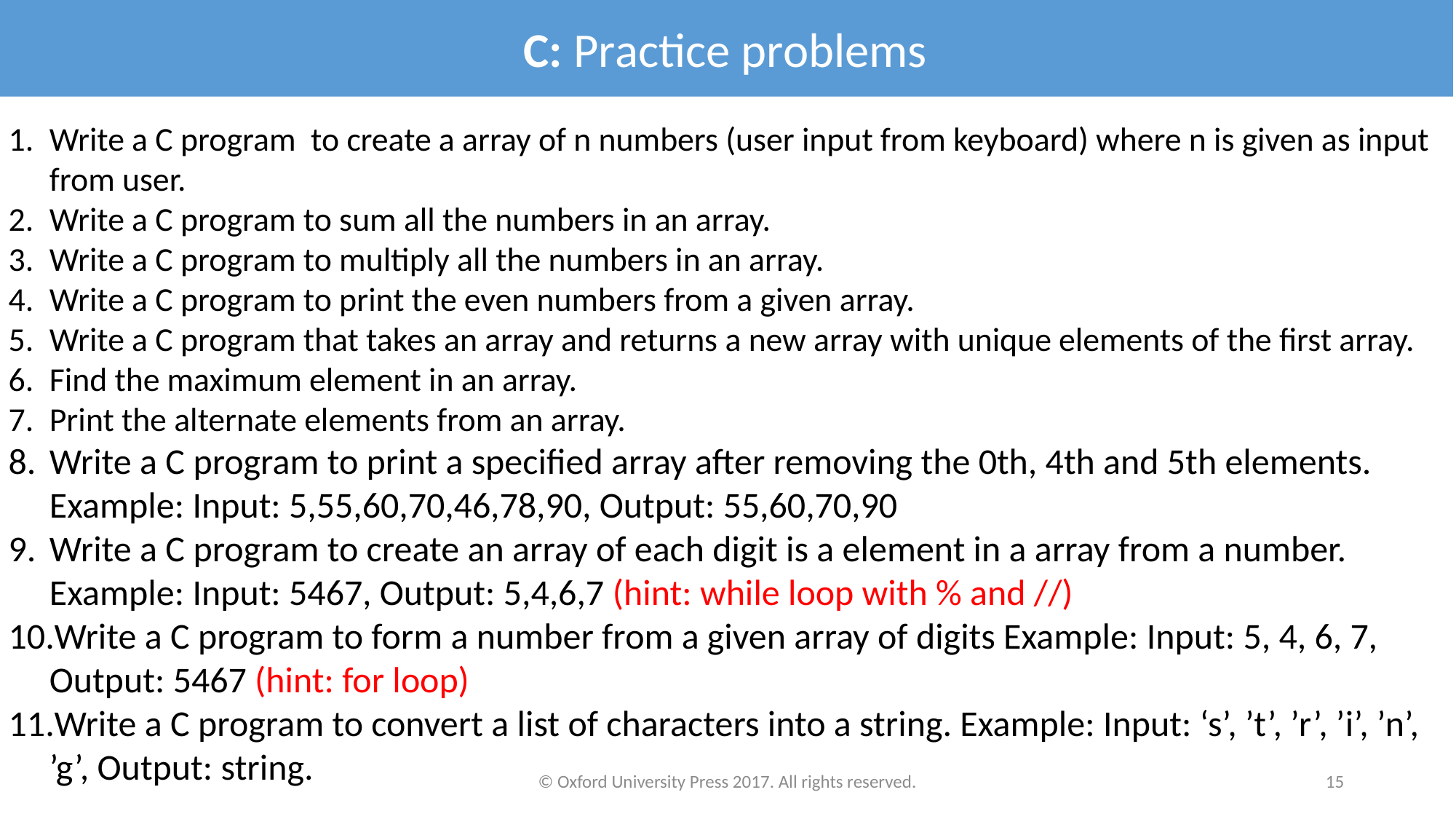

C: Practice problems
Write a C program  to create a array of n numbers (user input from keyboard) where n is given as input from user.
Write a C program to sum all the numbers in an array.
Write a C program to multiply all the numbers in an array.
Write a C program to print the even numbers from a given array.
Write a C program that takes an array and returns a new array with unique elements of the first array.
Find the maximum element in an array.
Print the alternate elements from an array.
Write a C program to print a specified array after removing the 0th, 4th and 5th elements. Example: Input: 5,55,60,70,46,78,90, Output: 55,60,70,90
Write a C program to create an array of each digit is a element in a array from a number. Example: Input: 5467, Output: 5,4,6,7 (hint: while loop with % and //)
Write a C program to form a number from a given array of digits Example: Input: 5, 4, 6, 7, Output: 5467 (hint: for loop)
Write a C program to convert a list of characters into a string. Example: Input: ‘s’, ’t’, ’r’, ’i’, ’n’, ’g’, Output: string.
© Oxford University Press 2017. All rights reserved.
15